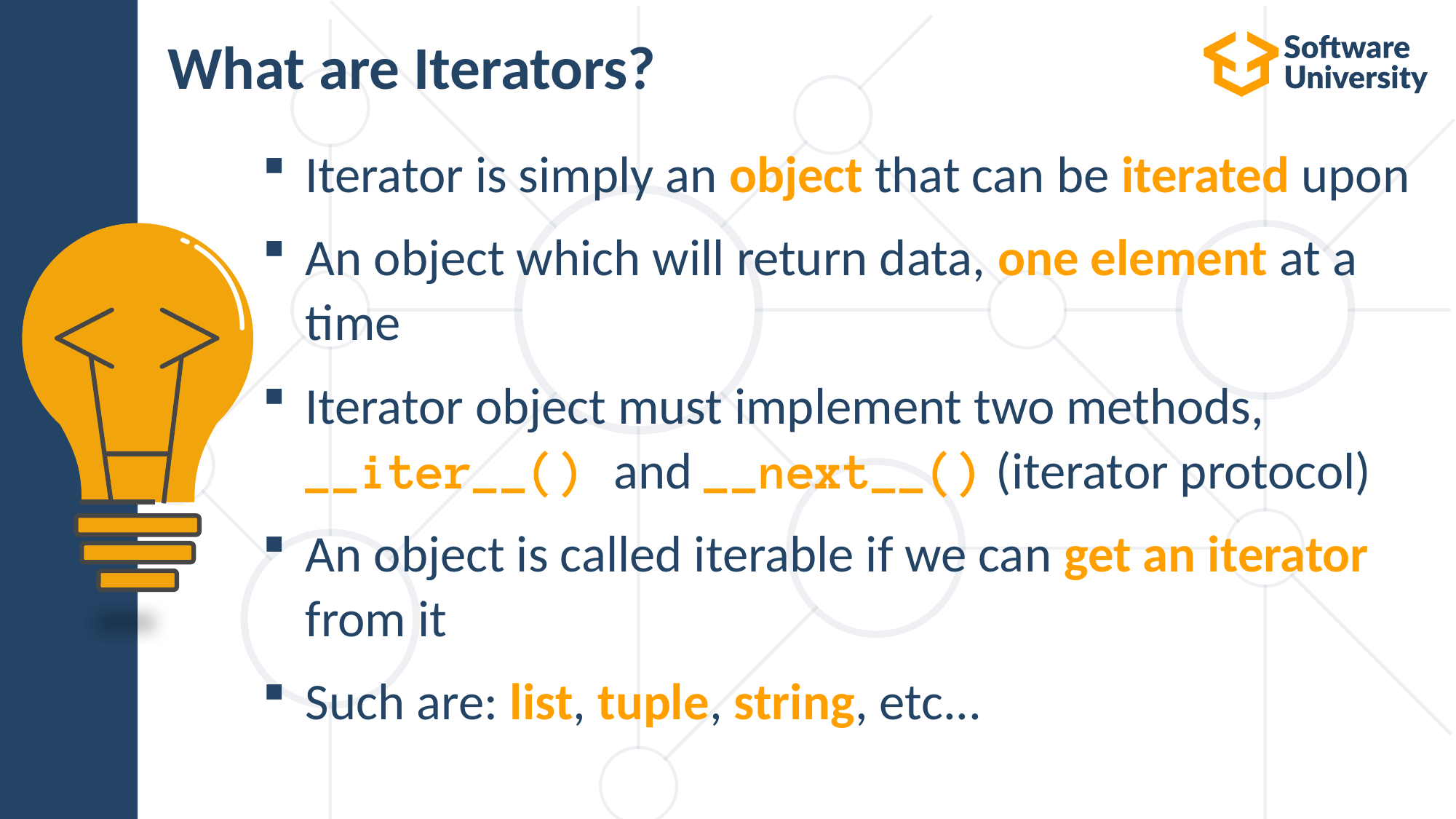

# What are Iterators?
Iterator is simply an object that can be iterated upon
An object which will return data, one element at a time
Iterator object must implement two methods, __iter__() and __next__() (iterator protocol)
An object is called iterable if we can get an iterator from it
Such are: list, tuple, string, etc...